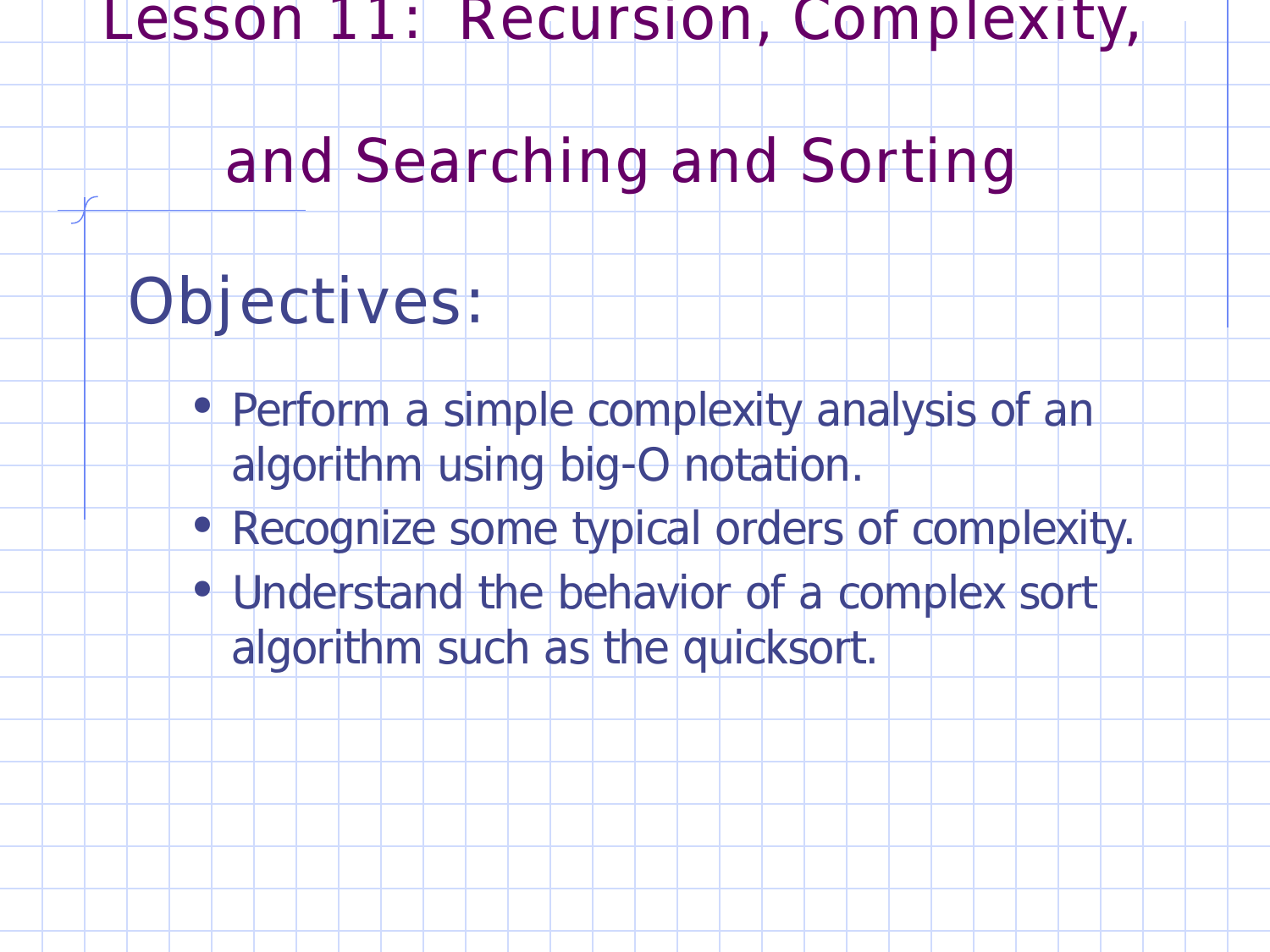

# Lesson 11:  Recursion, Complexity, and Searching and Sorting
Objectives:

Perform a simple complexity analysis of an algorithm using big-O notation.
Recognize some typical orders of complexity.
Understand the behavior of a complex sort algorithm such as the quicksort.